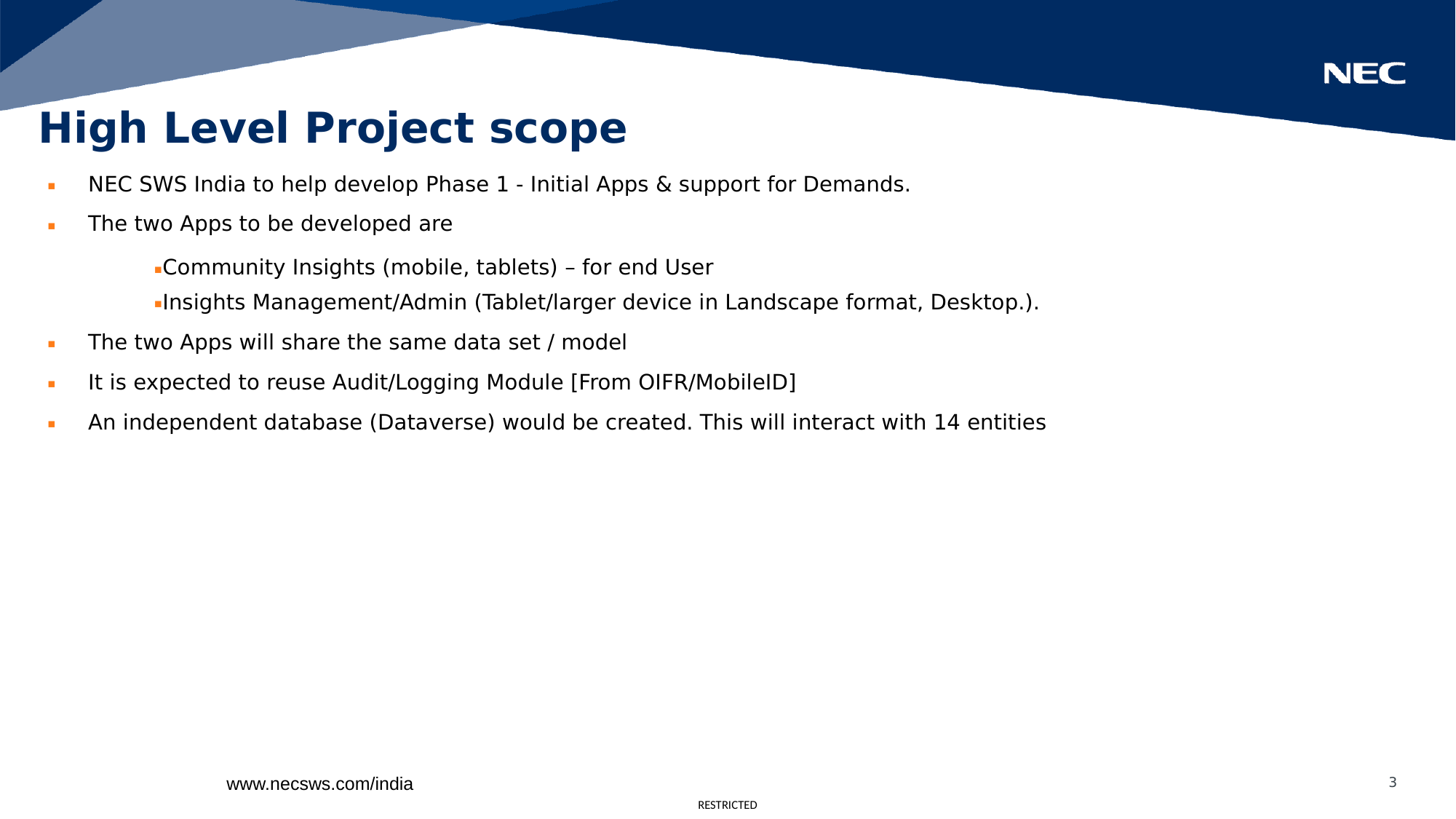

High Level Project scope
NEC SWS India to help develop Phase 1 - Initial Apps & support for Demands.

The two Apps to be developed are

Community Insights (mobile, tablets) – for end User

Insights Management/Admin (Tablet/larger device in Landscape format, Desktop.).

The two Apps will share the same data set / model

It is expected to reuse Audit/Logging Module [From OIFR/MobileID]

An independent database (Dataverse) would be created. This will interact with 14 entities

www.necsws.com/india